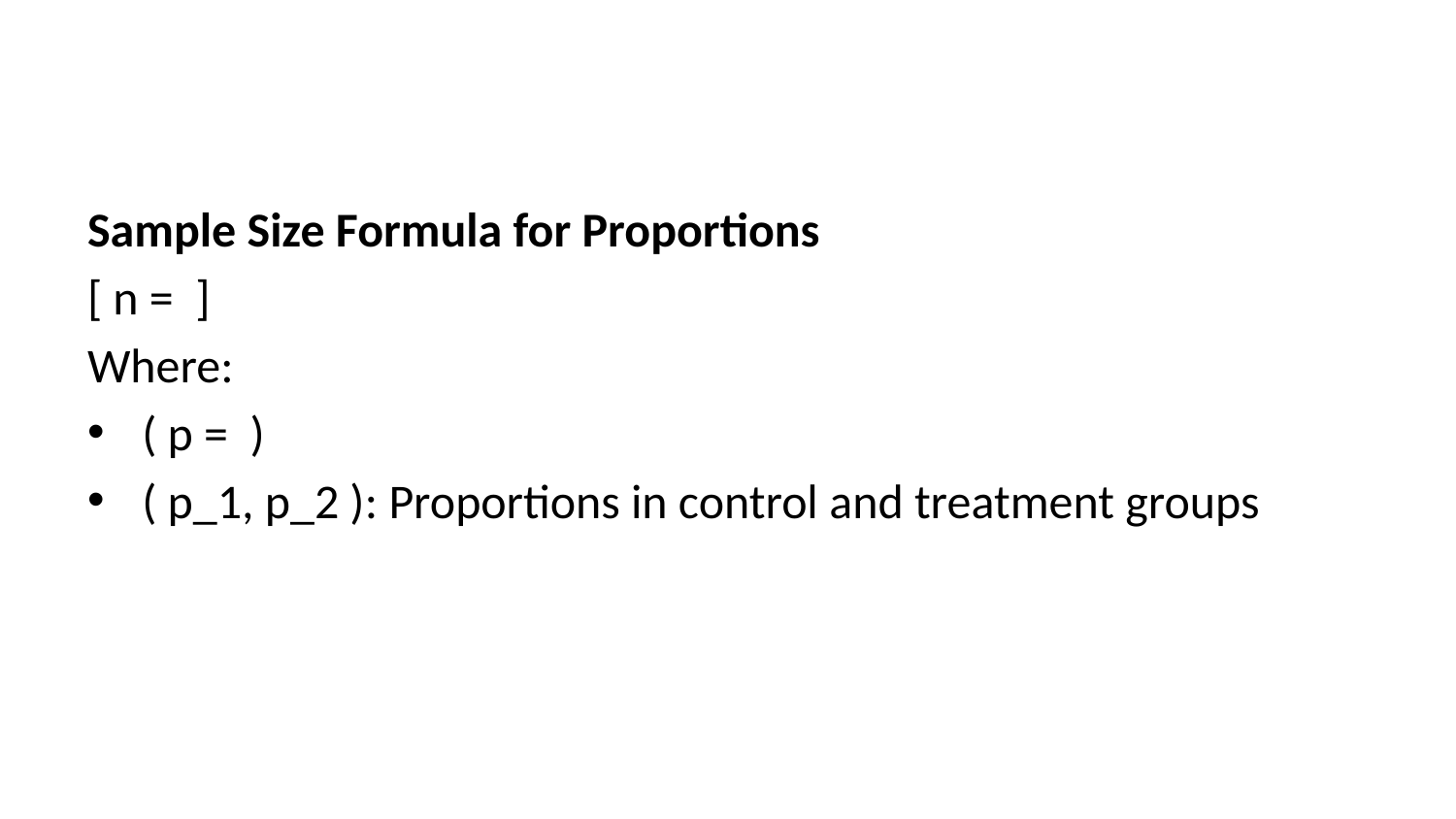

Sample Size Formula for Proportions
[ n =  ]
Where:
( p =  )
( p_1, p_2 ): Proportions in control and treatment groups